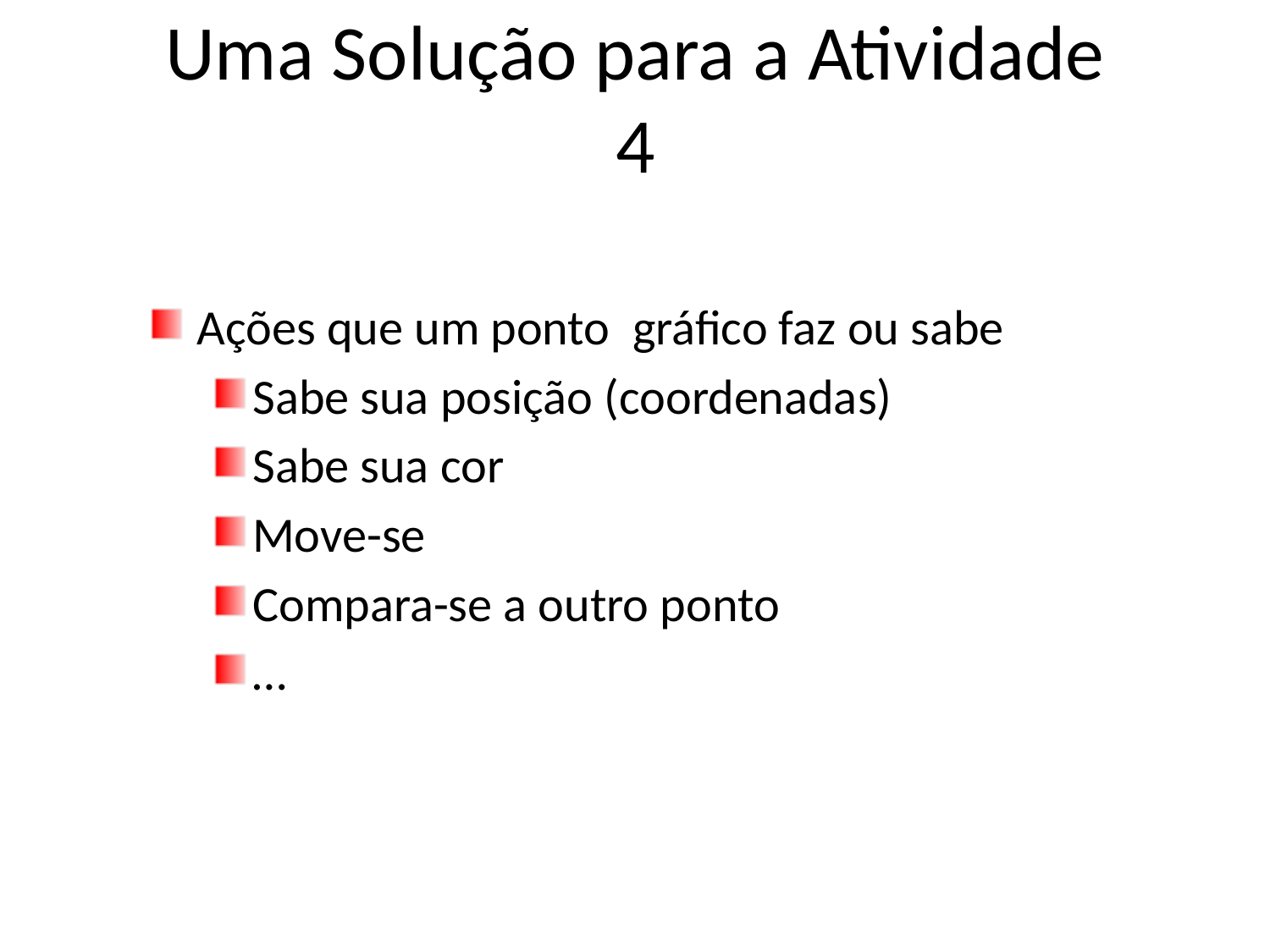

# Uma Solução para a Atividade 4

Ações que um ponto  gráfico faz ou sabe
Sabe sua posição (coordenadas)
Sabe sua cor
Move-se
Compara-se a outro ponto
…